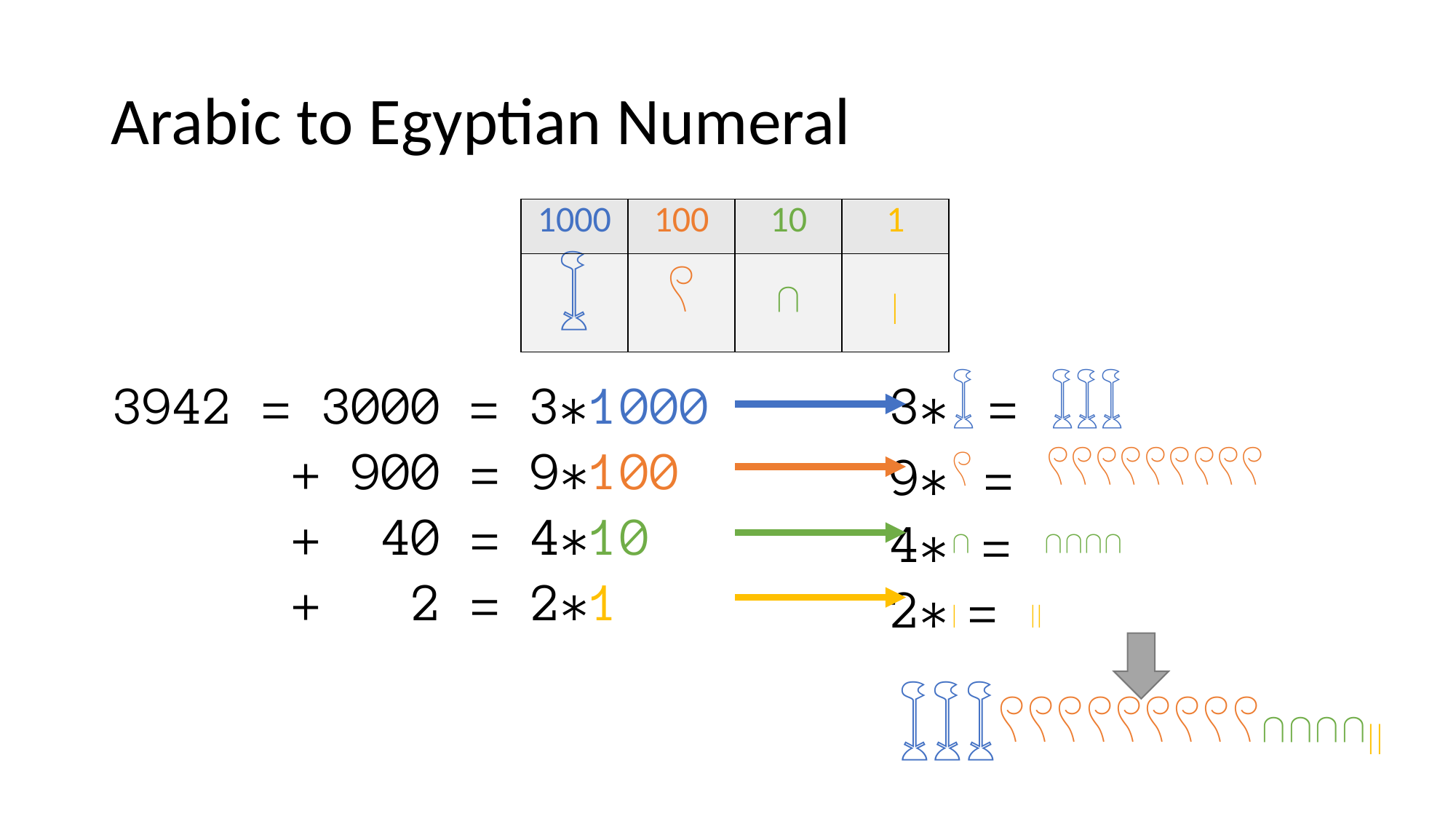

# Arabic to Egyptian Numeral
| 1000 | 100 | 10 | 1 |
| --- | --- | --- | --- |
| 𓆼 | 𓍢 | 𓎆 | 𓏺 |
3942 = 3000 = 3*1000
      + 900 = 9*100
      +  40 = 4*10
      +   2 = 2*1
3*𓆼 = 𓆼𓆼𓆼
9*𓍢 = 𓍢𓍢𓍢𓍢𓍢𓍢𓍢𓍢𓍢
4*𓎆 = 𓎆𓎆𓎆𓎆
2*𓏺 = 𓏺𓏺

𓆼𓆼𓆼𓍢𓍢𓍢𓍢𓍢𓍢𓍢𓍢𓍢𓎆𓎆𓎆𓎆𓏺𓏺